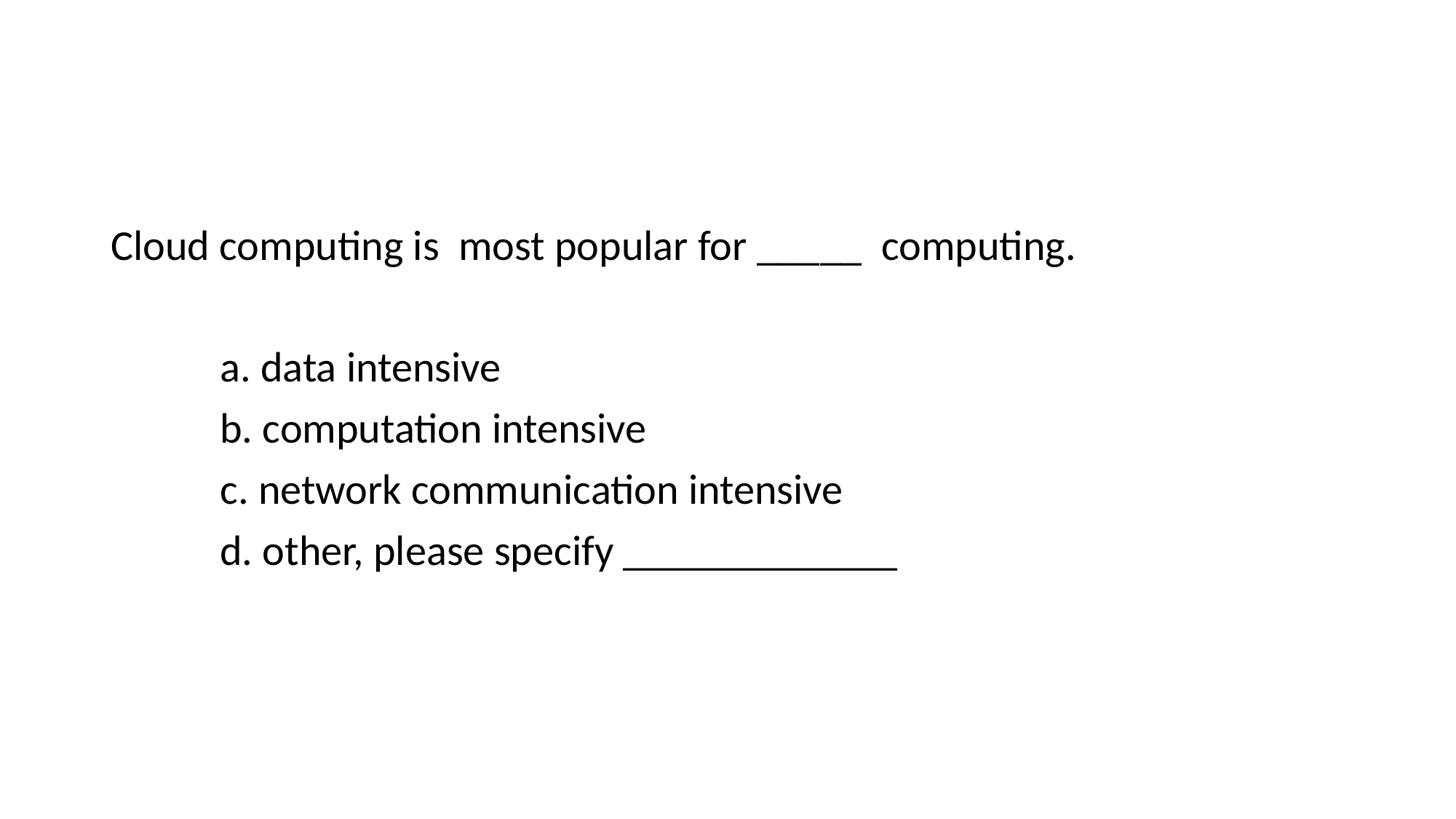

#
Cloud computing is  most popular for _____  computing.

	a. data intensive
	b. computation intensive
	c. network communication intensive
	d. other, please specify _____________